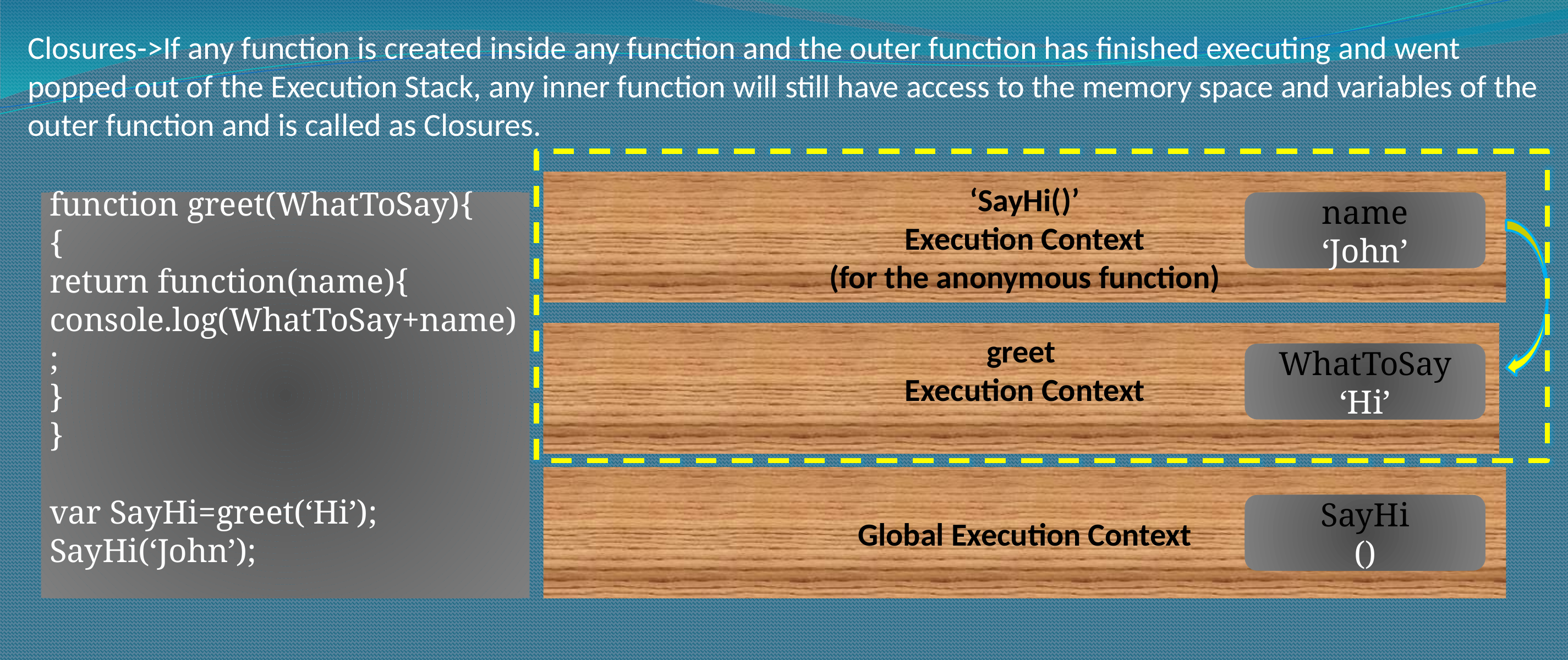

Closures->If any function is created inside any function and the outer function has finished executing and went popped out of the Execution Stack, any inner function will still have access to the memory space and variables of the outer function and is called as Closures.

‘SayHi()’
Execution Context
(for the anonymous function)
function greet(WhatToSay){
{
return function(name){
console.log(WhatToSay+name);
}
}

var SayHi=greet(‘Hi’);
SayHi(‘John’);

name
‘John’

greet
 Execution Context

WhatToSay
‘Hi’
Global Execution Context
SayHi
()